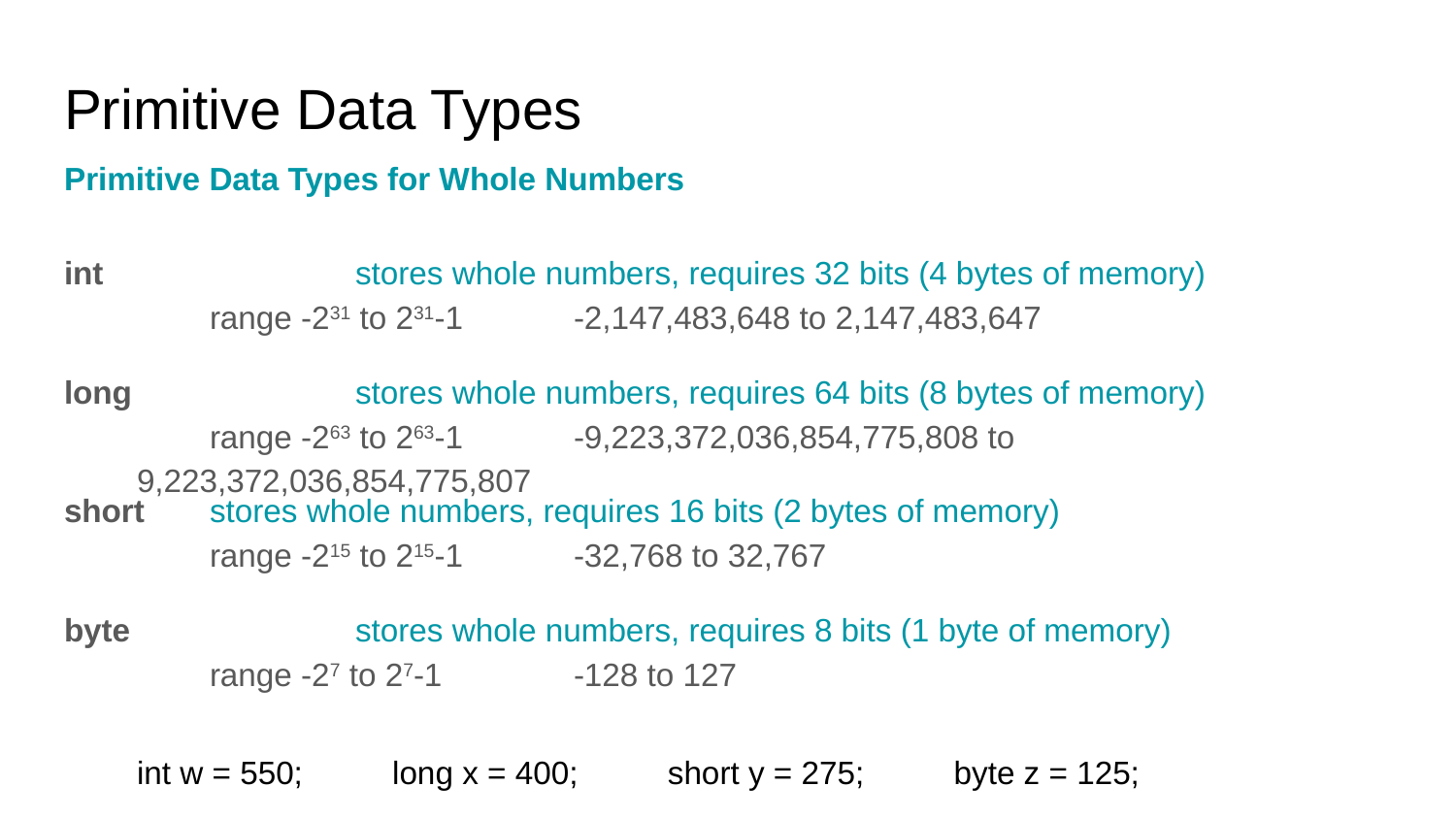

# Primitive Data Types
Primitive Data Types for Whole Numbers
int		stores whole numbers, requires 32 bits (4 bytes of memory)
range -231 to 231-1	-2,147,483,648 to 2,147,483,647
long		stores whole numbers, requires 64 bits (8 bytes of memory)
range -263 to 263-1	-9,223,372,036,854,775,808 to 9,223,372,036,854,775,807
short	stores whole numbers, requires 16 bits (2 bytes of memory)
range -215 to 215-1	-32,768 to 32,767
byte		stores whole numbers, requires 8 bits (1 byte of memory)
range -27 to 27-1   	-128 to 127
int w = 550;          long x = 400;          short y = 275;          byte z = 125;